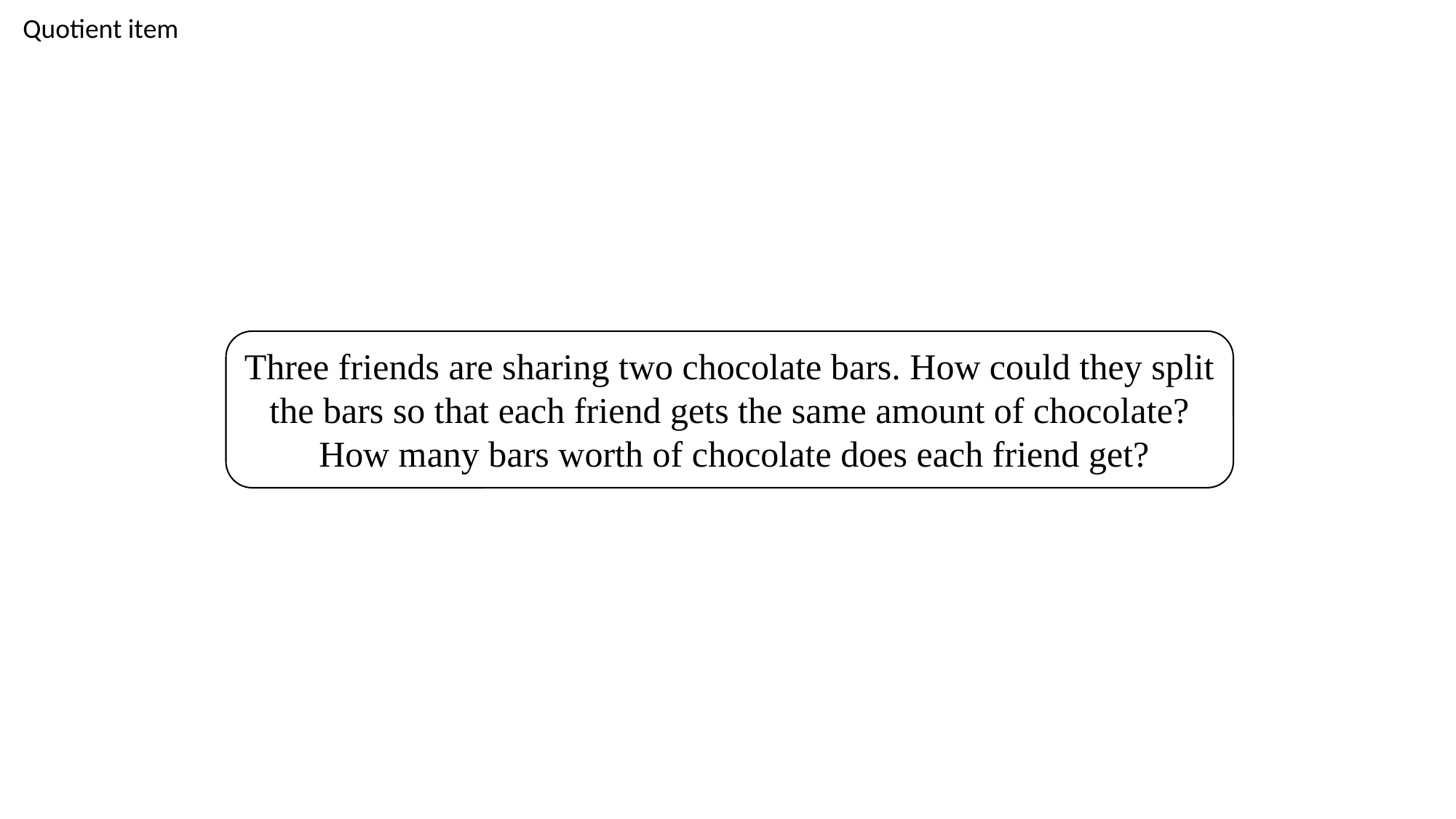

Quotient item

Three friends are sharing two chocolate bars. How could they split
the bars so that each friend gets the same amount of chocolate?
 How many bars worth of chocolate does each friend get?